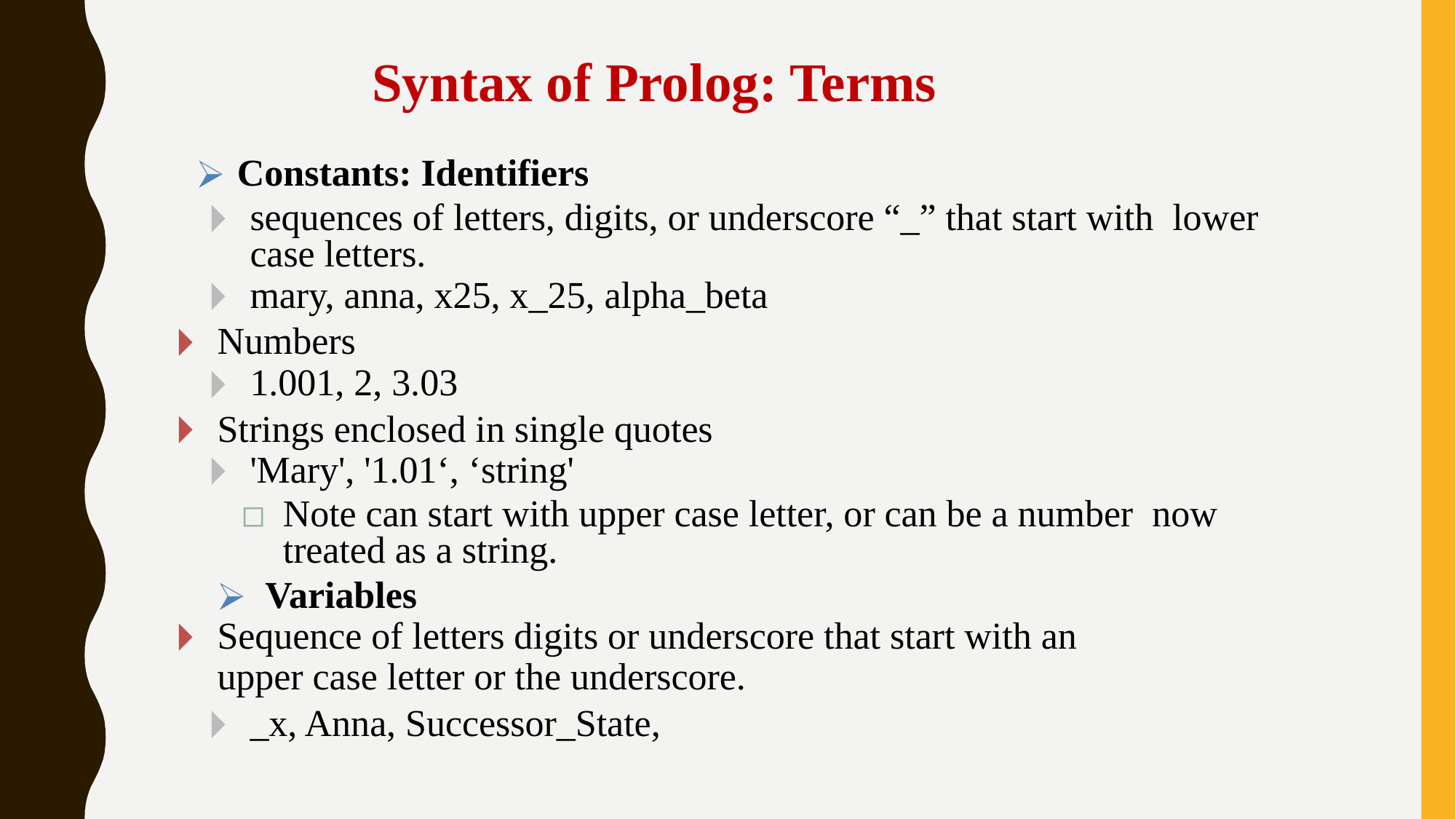

# Syntax of Prolog: Terms
Constants: Identifiers
sequences of letters, digits, or underscore “_” that start with  lower case letters.
mary, anna, x25, x_25, alpha_beta
Numbers
1.001, 2, 3.03
Strings enclosed in single quotes
'Mary', '1.01‘, ‘string'
Note can start with upper case letter, or can be a number  now treated as a string.
  Variables
Sequence of letters digits or underscore that start with an
upper case letter or the underscore.
_x, Anna, Successor_State,